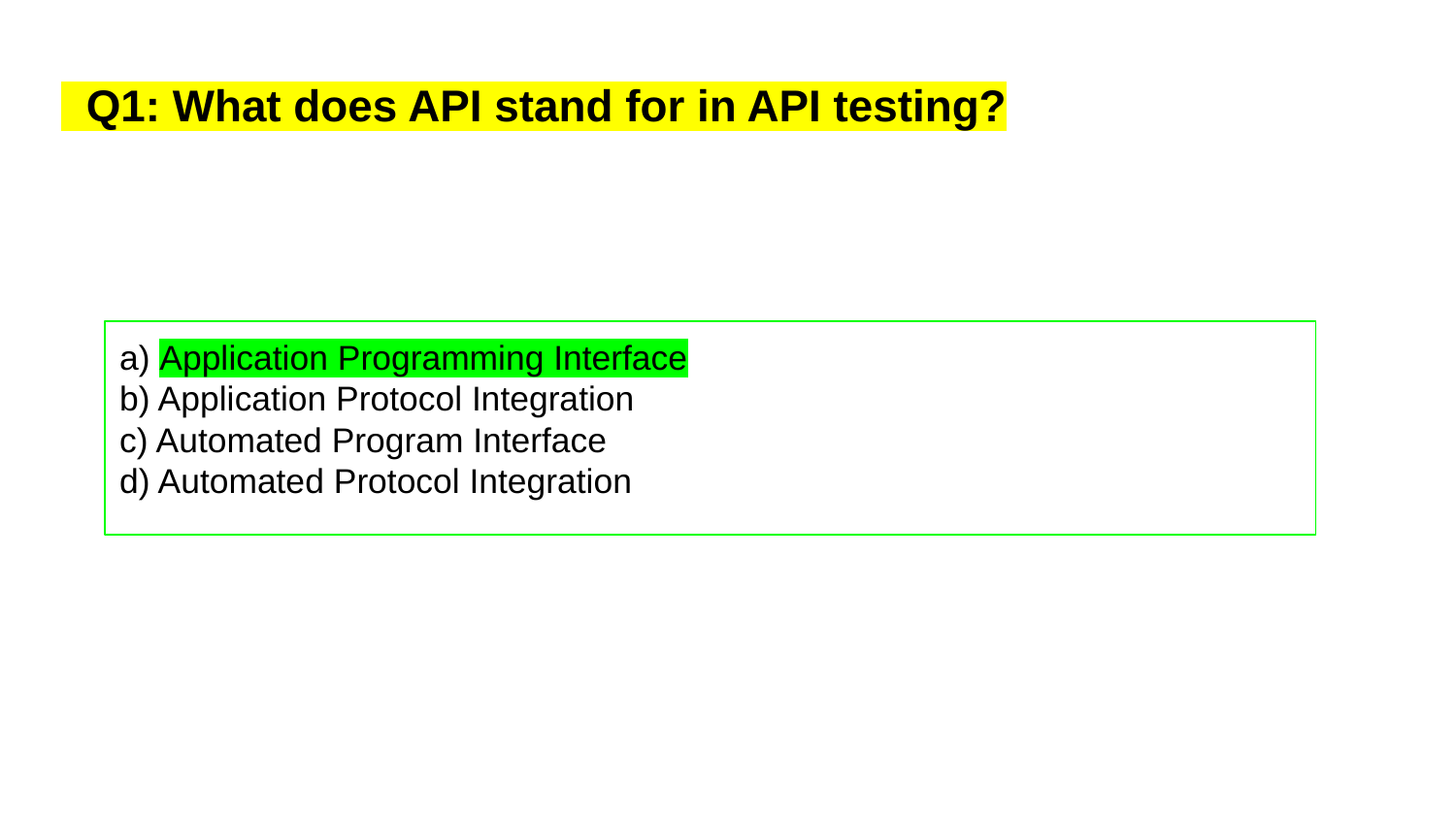

# Q1: What does API stand for in API testing?
a) Application Programming Interface
b) Application Protocol Integration
c) Automated Program Interface
d) Automated Protocol Integration